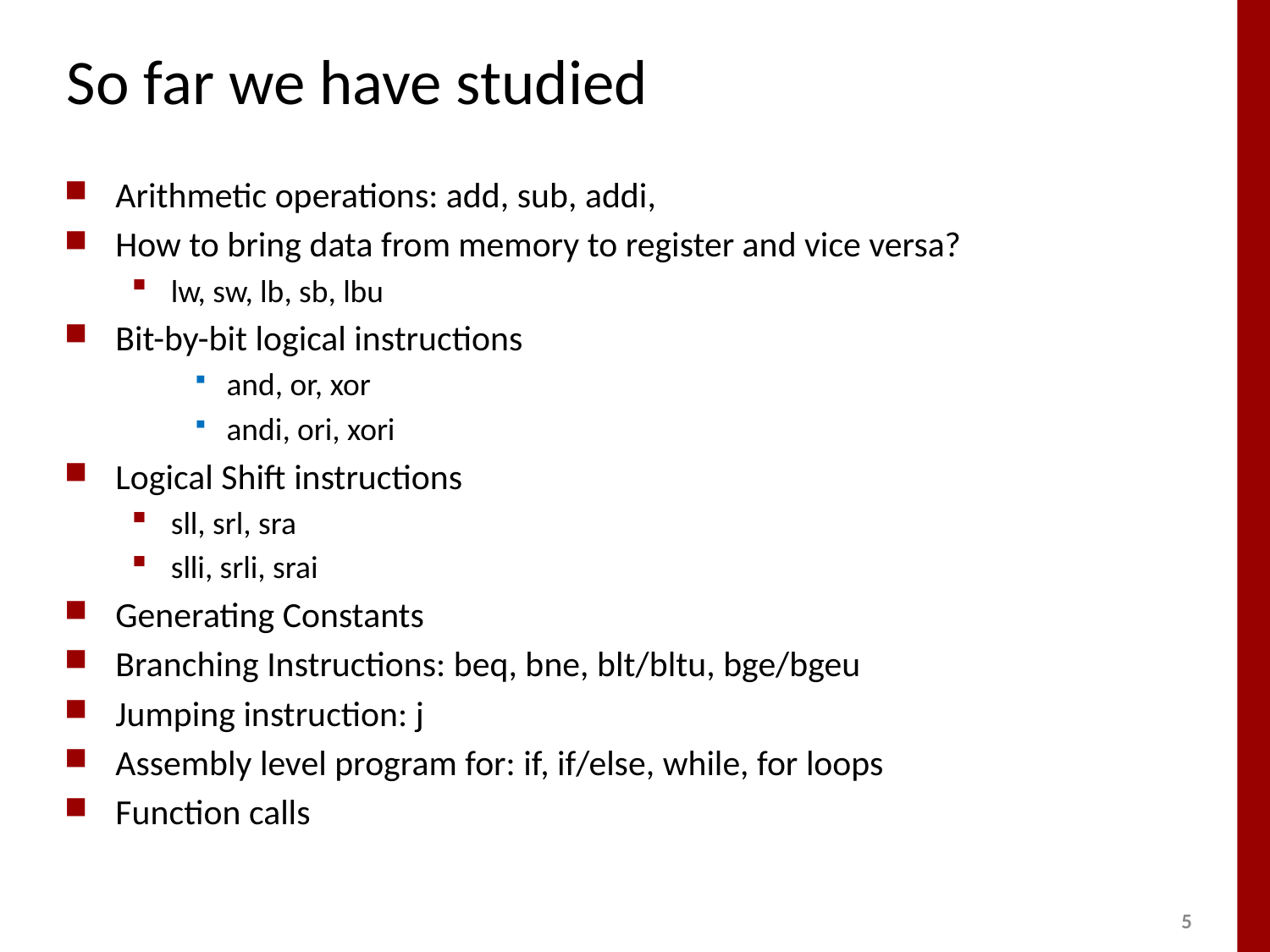

# So far we have studied
Arithmetic operations: add, sub, addi,
How to bring data from memory to register and vice versa?
lw, sw, lb, sb, lbu
Bit-by-bit logical instructions
and, or, xor
andi, ori, xori
Logical Shift instructions
sll, srl, sra
slli, srli, srai
Generating Constants
Branching Instructions: beq, bne, blt/bltu, bge/bgeu
Jumping instruction: j
Assembly level program for: if, if/else, while, for loops
Function calls